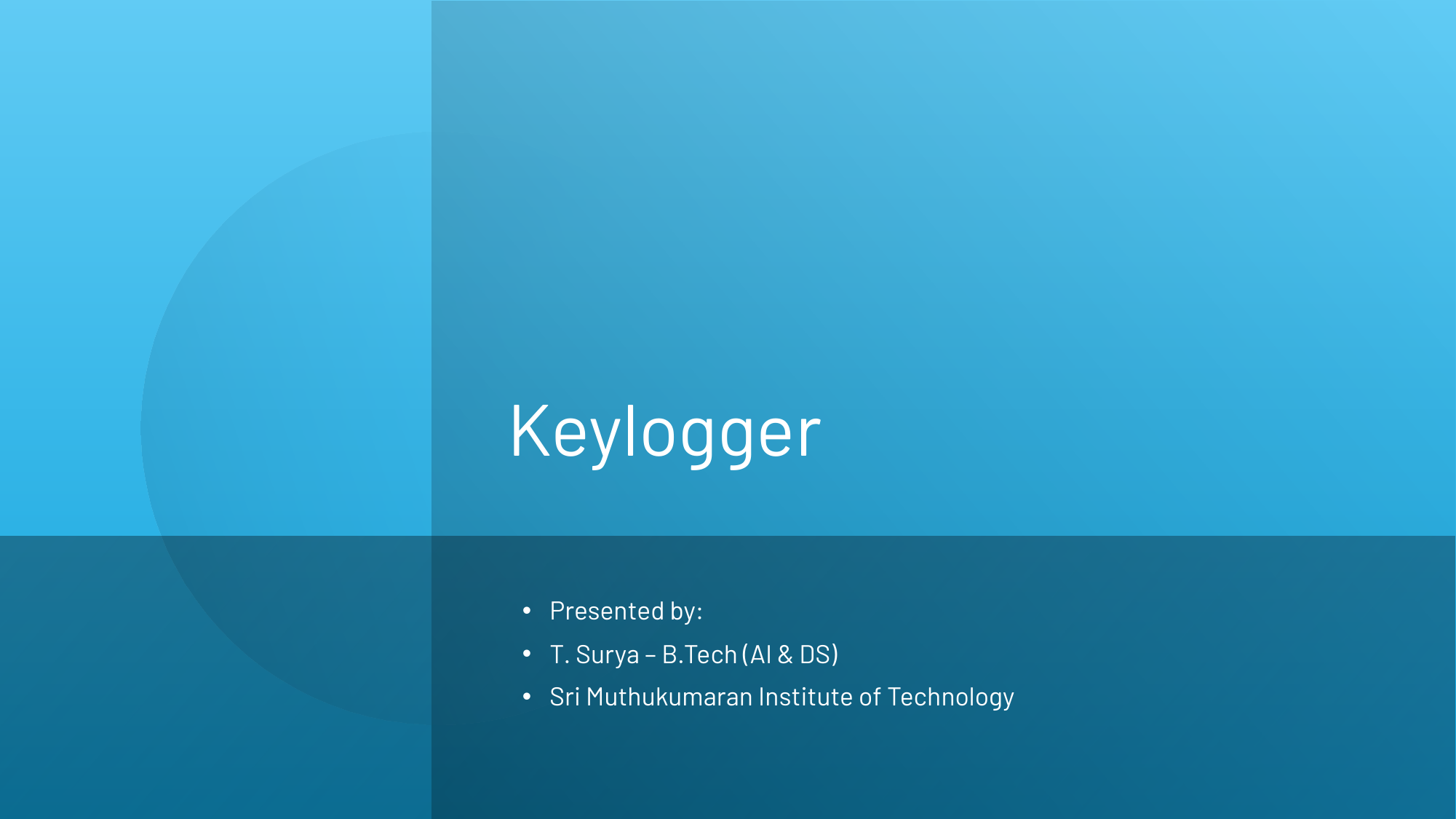

Keylogger

# Presented by:
T. Surya – B.Tech (AI & DS)
Sri Muthukumaran Institute of Technology